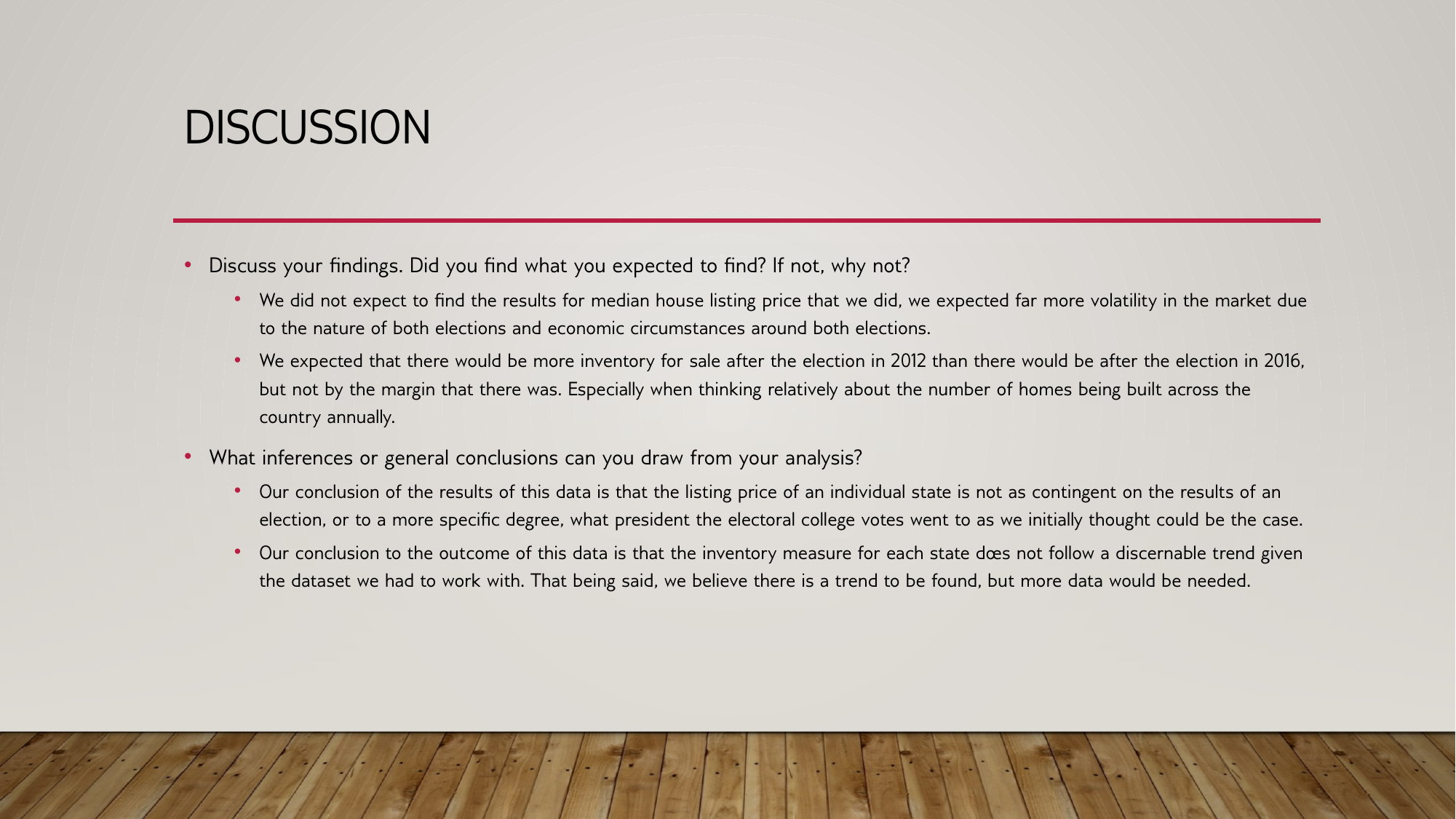

# Discussion
Discuss your findings. Did you find what you expected to find? If not, why not?
We did not expect to find the results for median house listing price that we did, we expected far more volatility in the market due to the nature of both elections and economic circumstances around both elections.
We expected that there would be more inventory for sale after the election in 2012 than there would be after the election in 2016, but not by the margin that there was. Especially when thinking relatively about the number of homes being built across the country annually.
What inferences or general conclusions can you draw from your analysis?
Our conclusion of the results of this data is that the listing price of an individual state is not as contingent on the results of an election, or to a more specific degree, what president the electoral college votes went to as we initially thought could be the case.
Our conclusion to the outcome of this data is that the inventory measure for each state does not follow a discernable trend given the dataset we had to work with. That being said, we believe there is a trend to be found, but more data would be needed.